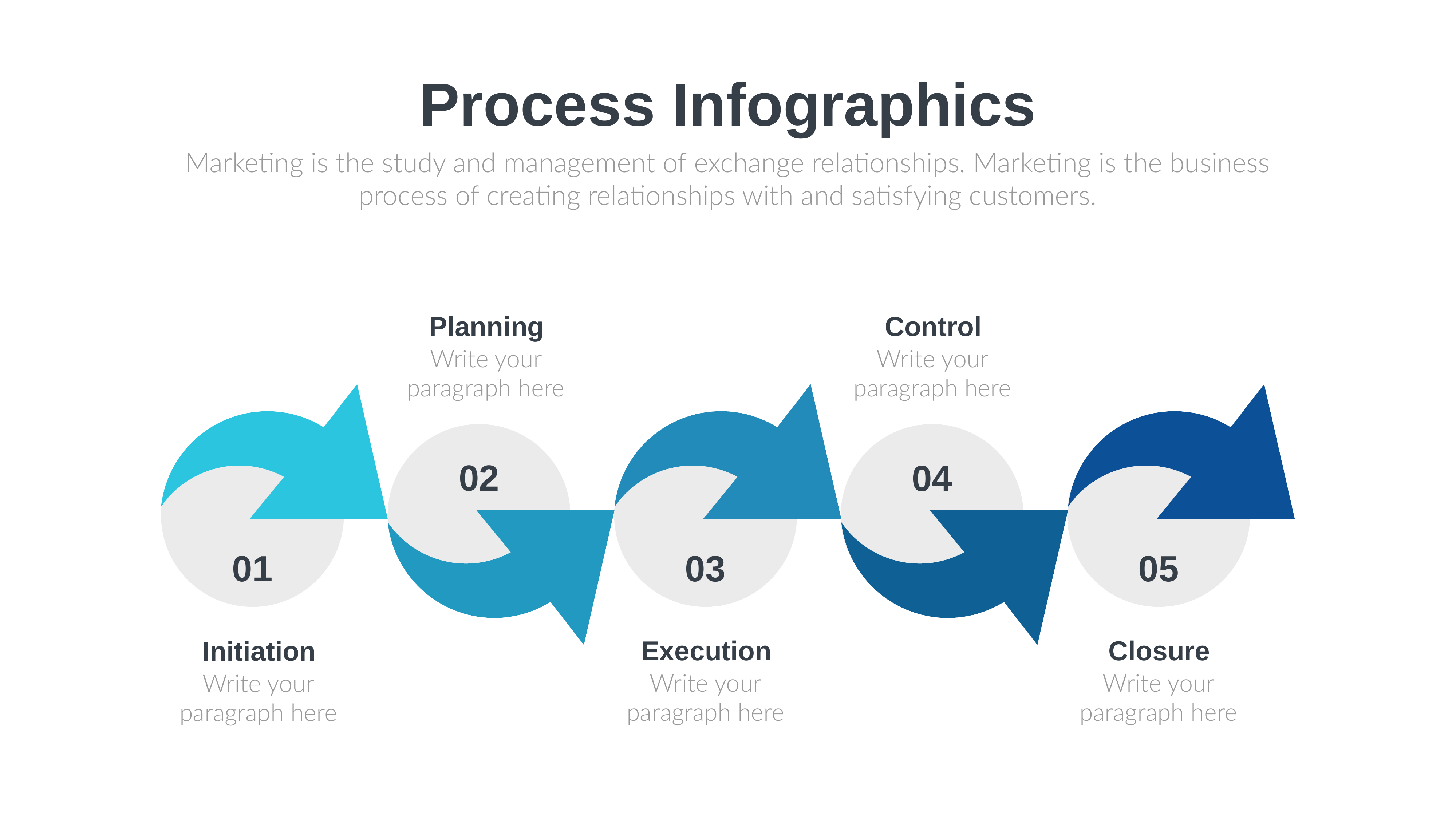

Process Infographics
Marketing is the study and management of exchange relationships. Marketing is the business process of creating relationships with and satisfying customers.
Planning
Control
Write your paragraph here
Write your paragraph here

02
04

03
05
01
Execution
Closure
Initiation
Write your paragraph here
Write your paragraph here
Write your paragraph here